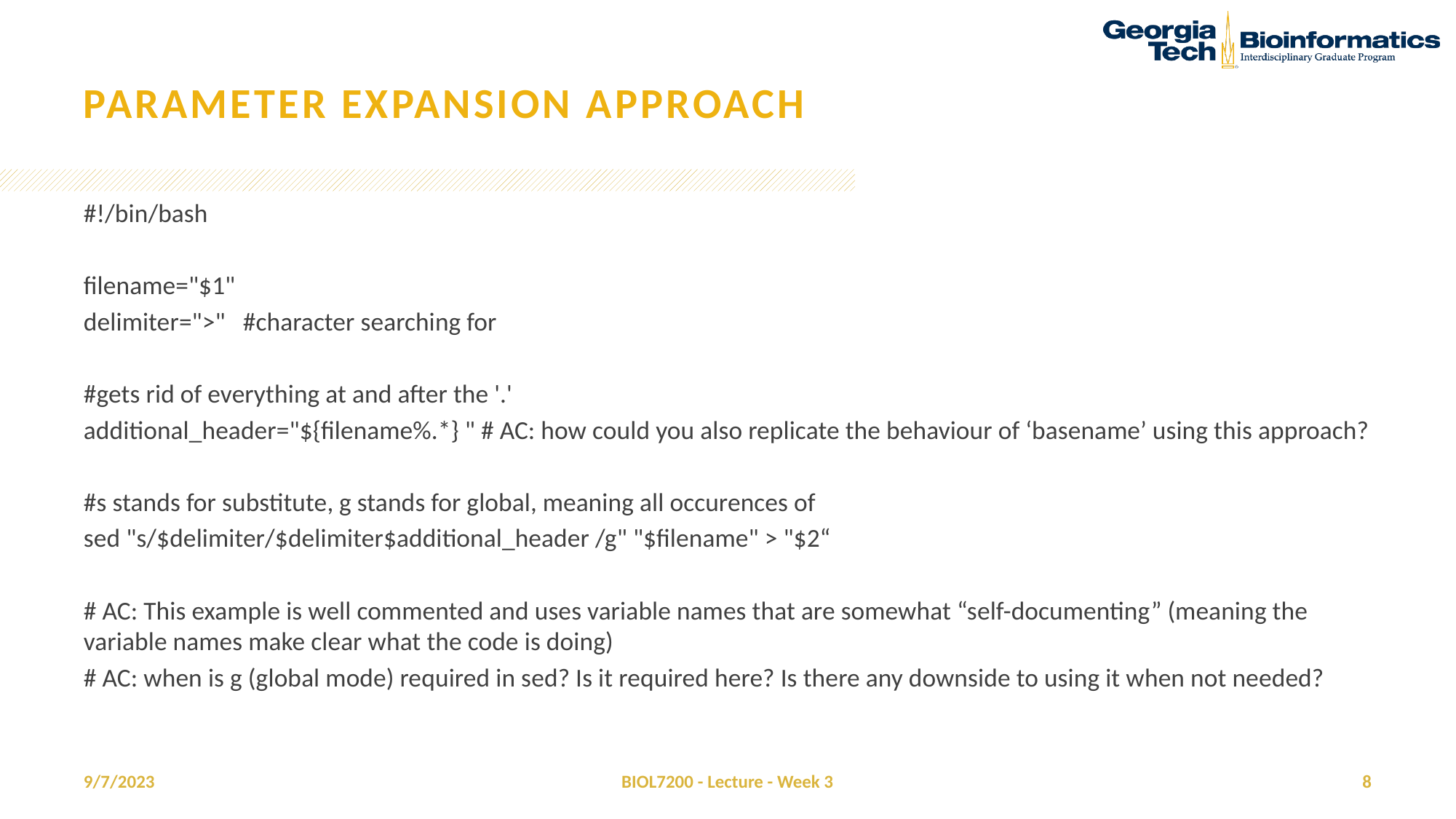

# Parameter expansion approach
#!/bin/bash

filename="$1"
delimiter=">"   #character searching for

#gets rid of everything at and after the '.'
additional_header="${filename%.*} " # AC: how could you also replicate the behaviour of ‘basename’ using this approach?

#s stands for substitute, g stands for global, meaning all occurences of
sed "s/$delimiter/$delimiter$additional_header /g" "$filename" > "$2“

# AC: This example is well commented and uses variable names that are somewhat “self-documenting” (meaning the variable names make clear what the code is doing)
# AC: when is g (global mode) required in sed? Is it required here? Is there any downside to using it when not needed?
9/7/2023
BIOL7200 - Lecture - Week 3
8